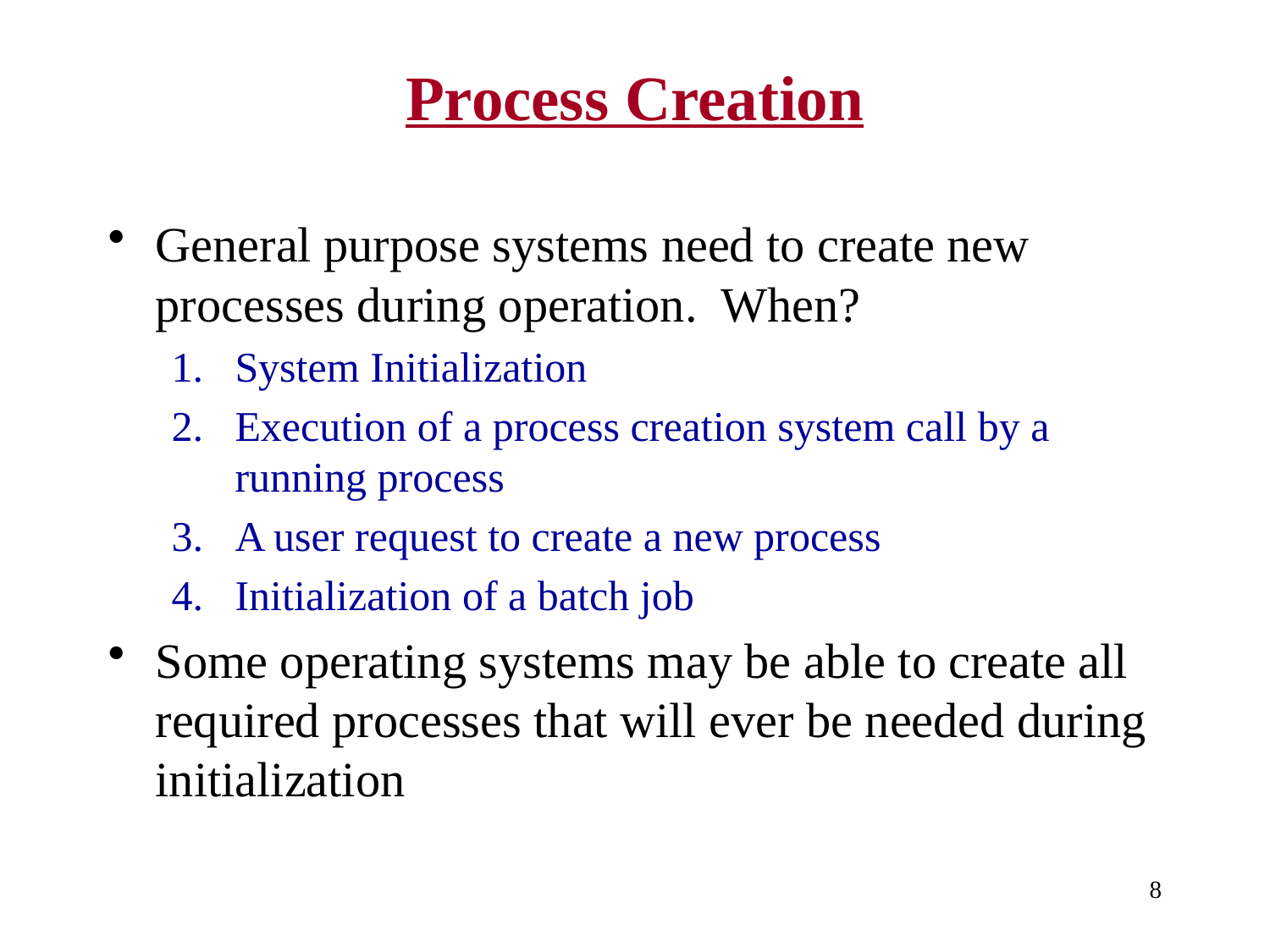

# Process Creation
General purpose systems need to create new processes during operation.  When?
System Initialization
Execution of a process creation system call by a running process
A user request to create a new process
Initialization of a batch job
Some operating systems may be able to create all required processes that will ever be needed during initialization
8